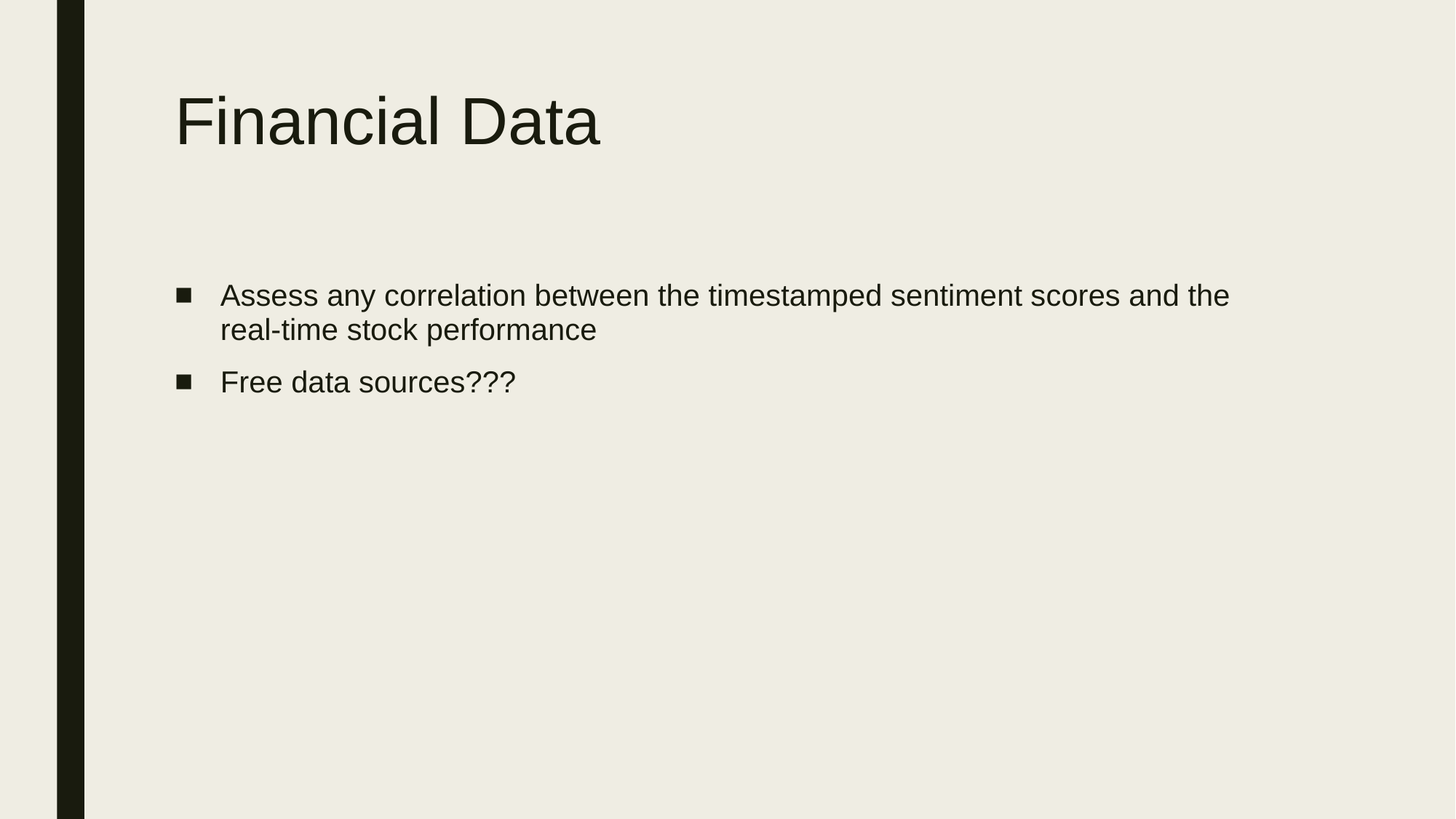

# Financial Data
Assess any correlation between the timestamped sentiment scores and the real-time stock performance
Free data sources???